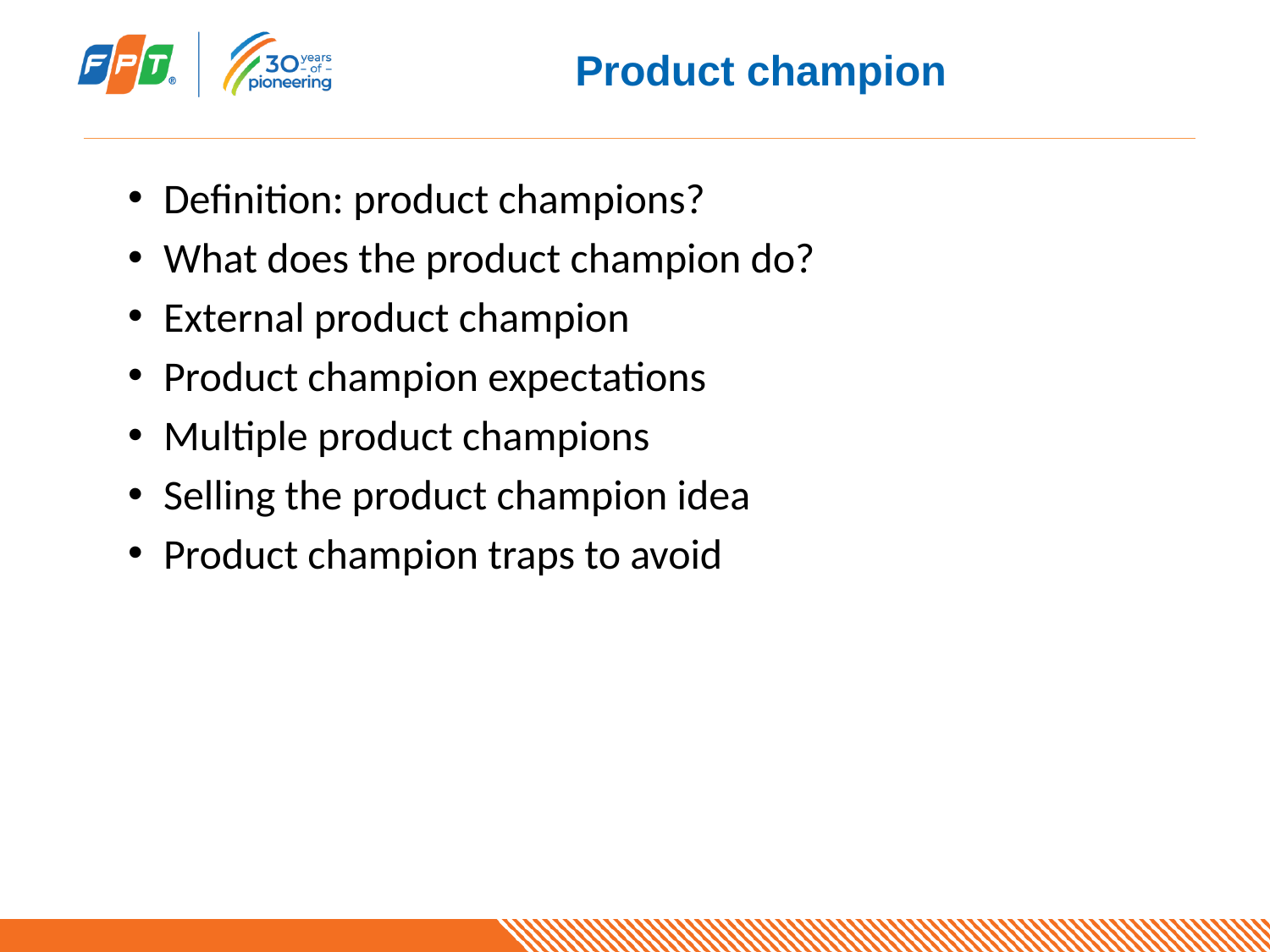

# Product champion
Definition: product champions?
What does the product champion do?
External product champion
Product champion expectations
Multiple product champions
Selling the product champion idea
Product champion traps to avoid